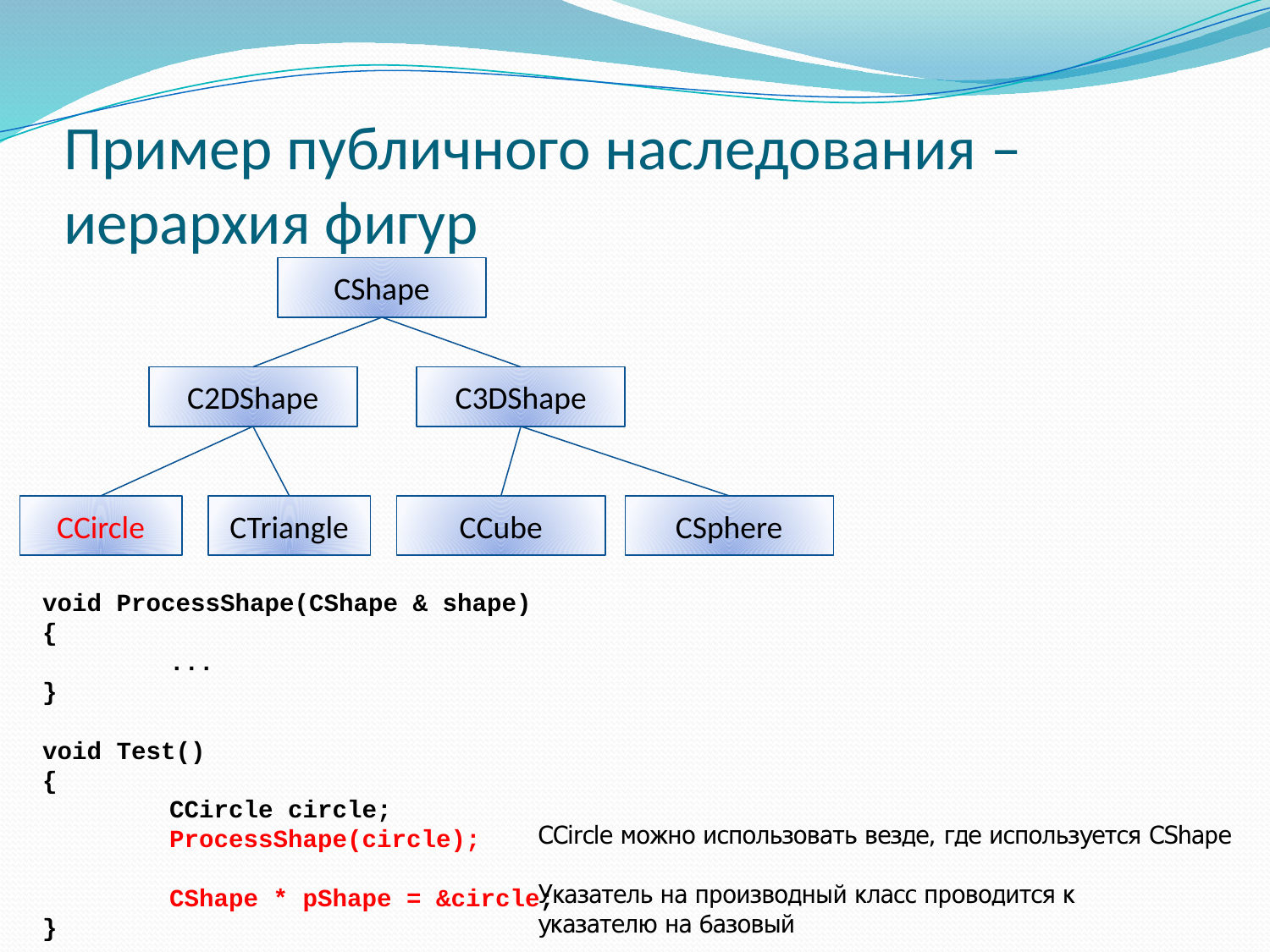

# Пример публичного наследования – иерархия фигур
CShape
C2DShape
C3DShape
CCircle
CTriangle
CCube
CSphere
void ProcessShape(CShape & shape)
{
	...
}

void Test()
{
	CCircle circle;
	ProcessShape(circle);

	CShape * pShape = &circle;
}
CCircle можно использовать везде, где используется CShape
Указатель на производный класс проводится к указателю на базовый